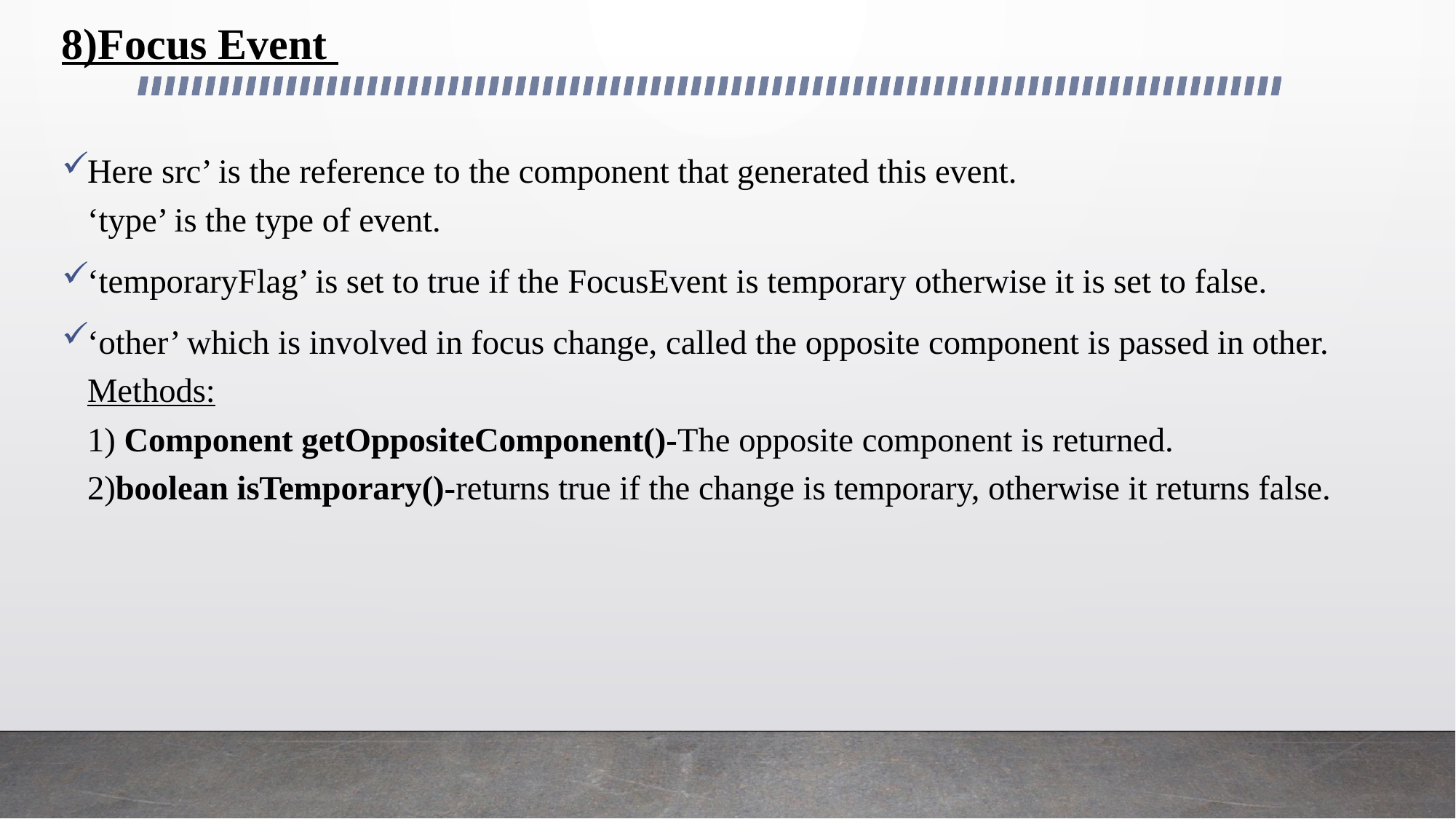

8)Focus Event

Here src’ is the reference to the component that generated this event.
‘type’ is the type of event.
‘temporaryFlag’ is set to true if the FocusEvent is temporary otherwise it is set to false.
‘other’ which is involved in focus change, called the opposite component is passed in other.
Methods:
1) Component getOppositeComponent()-The opposite component is returned.
2)boolean isTemporary()-returns true if the change is temporary, otherwise it returns false.